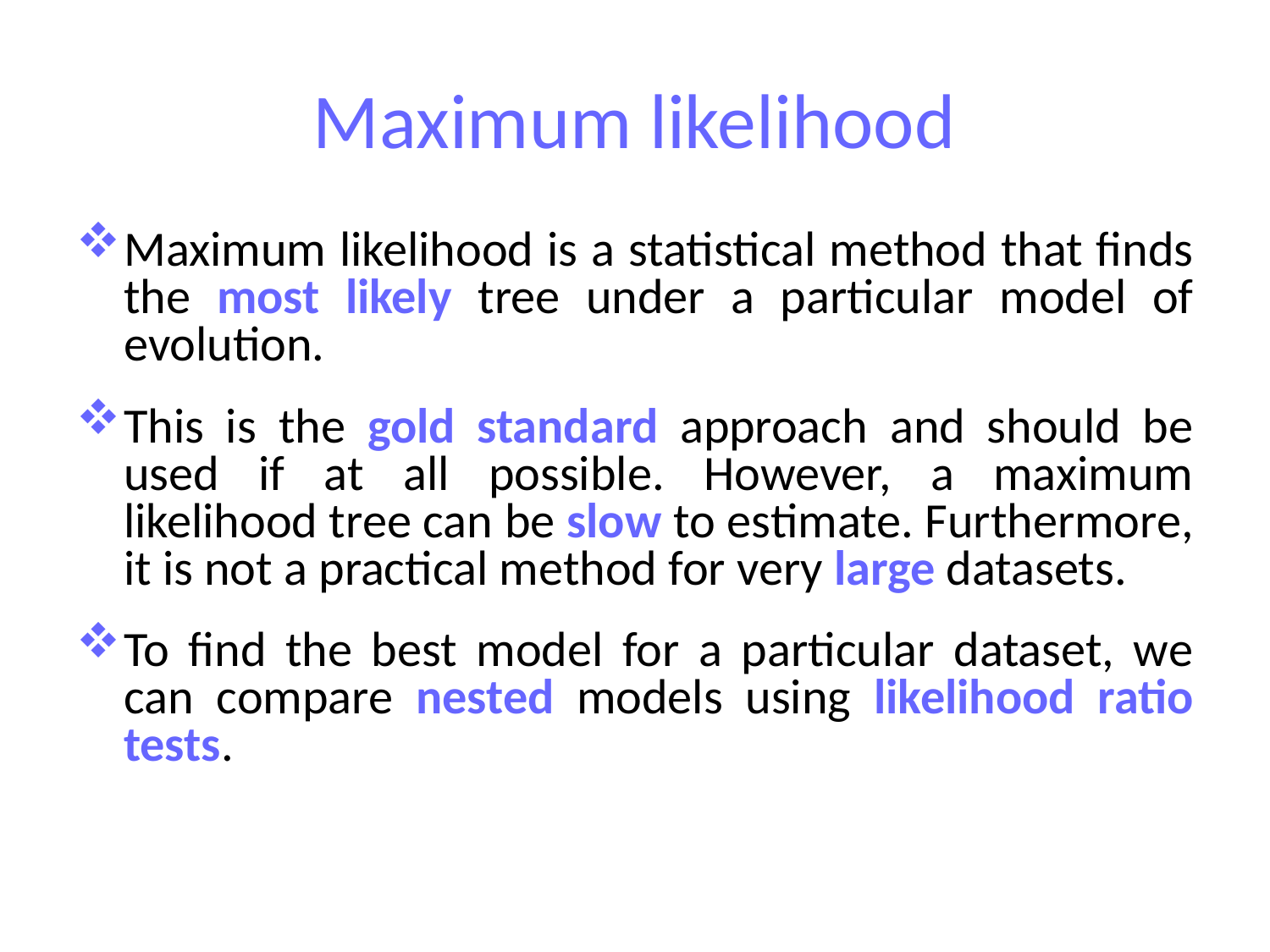

# Maximum likelihood
Maximum likelihood is a statistical method that finds the most likely tree under a particular model of evolution.

This is the gold standard approach and should be used if at all possible. However, a maximum likelihood tree can be slow to estimate. Furthermore, it is not a practical method for very large datasets.

To find the best model for a particular dataset, we can compare nested models using likelihood ratio tests.